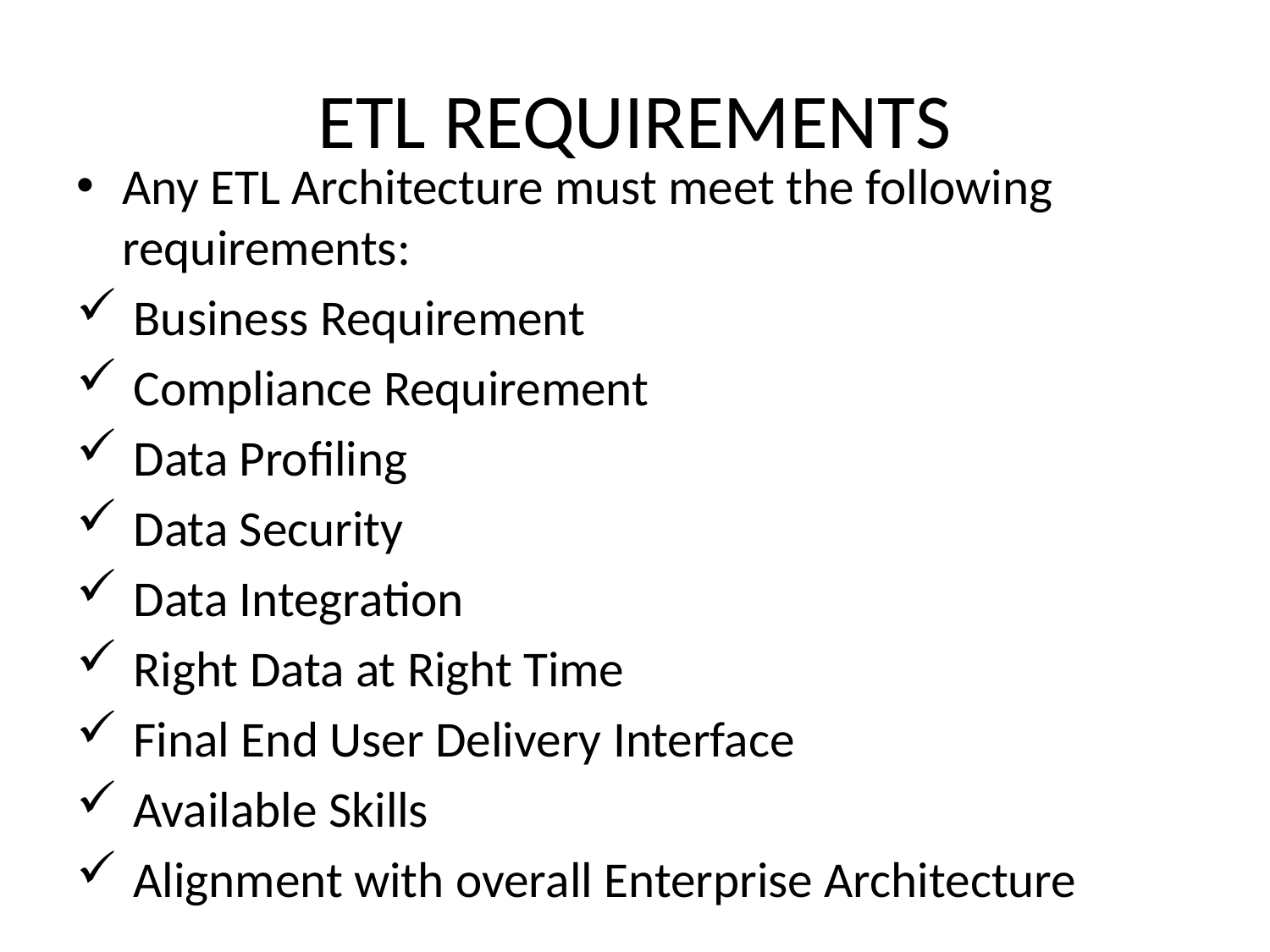

# ETL REQUIREMENTS
Any ETL Architecture must meet the following requirements:
 Business Requirement
 Compliance Requirement
 Data Profiling
 Data Security
 Data Integration
 Right Data at Right Time
 Final End User Delivery Interface
 Available Skills
 Alignment with overall Enterprise Architecture